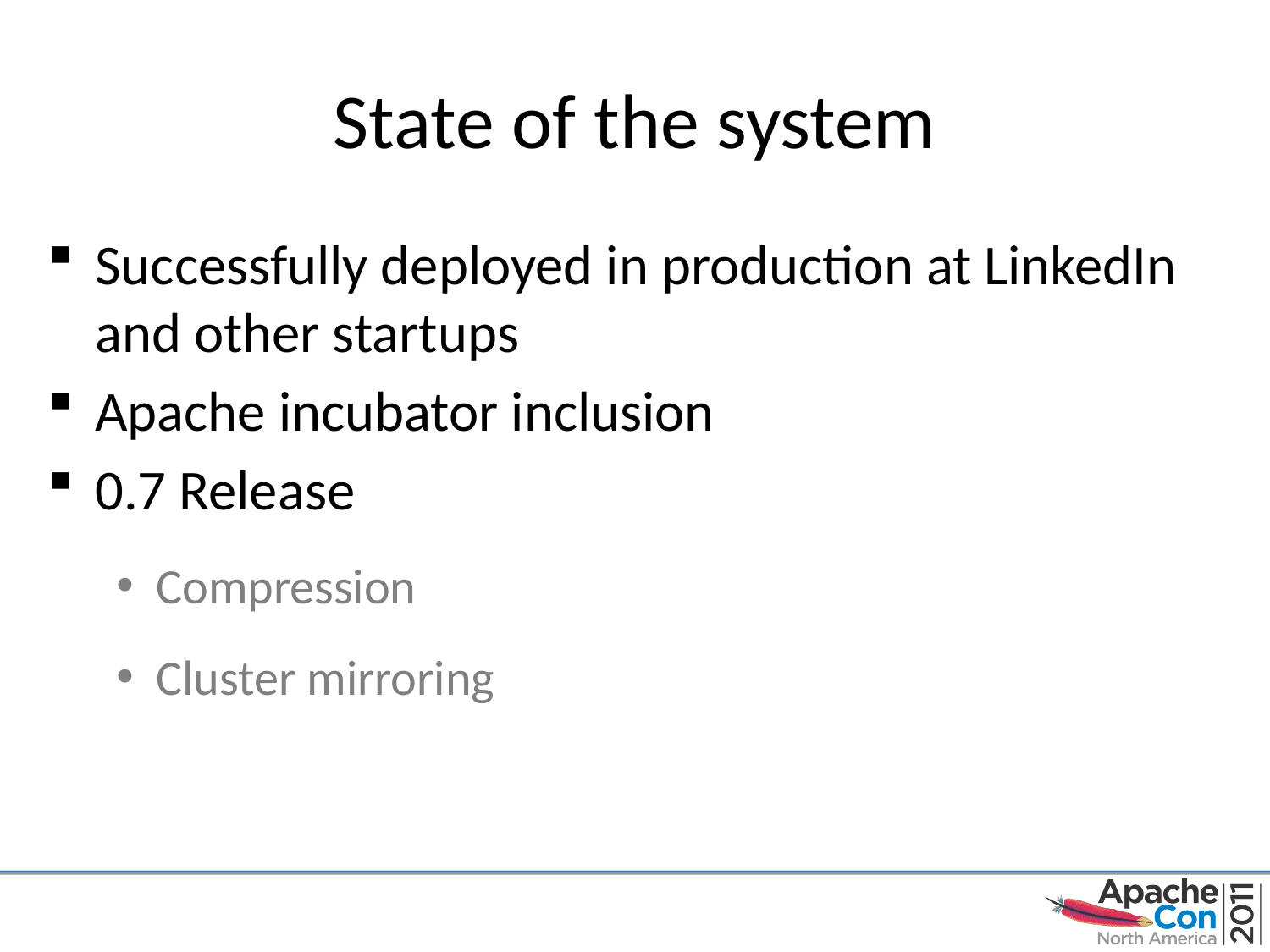

# State of the system
Successfully deployed in production at LinkedIn and other startups
Apache incubator inclusion
0.7 Release
Compression
Cluster mirroring